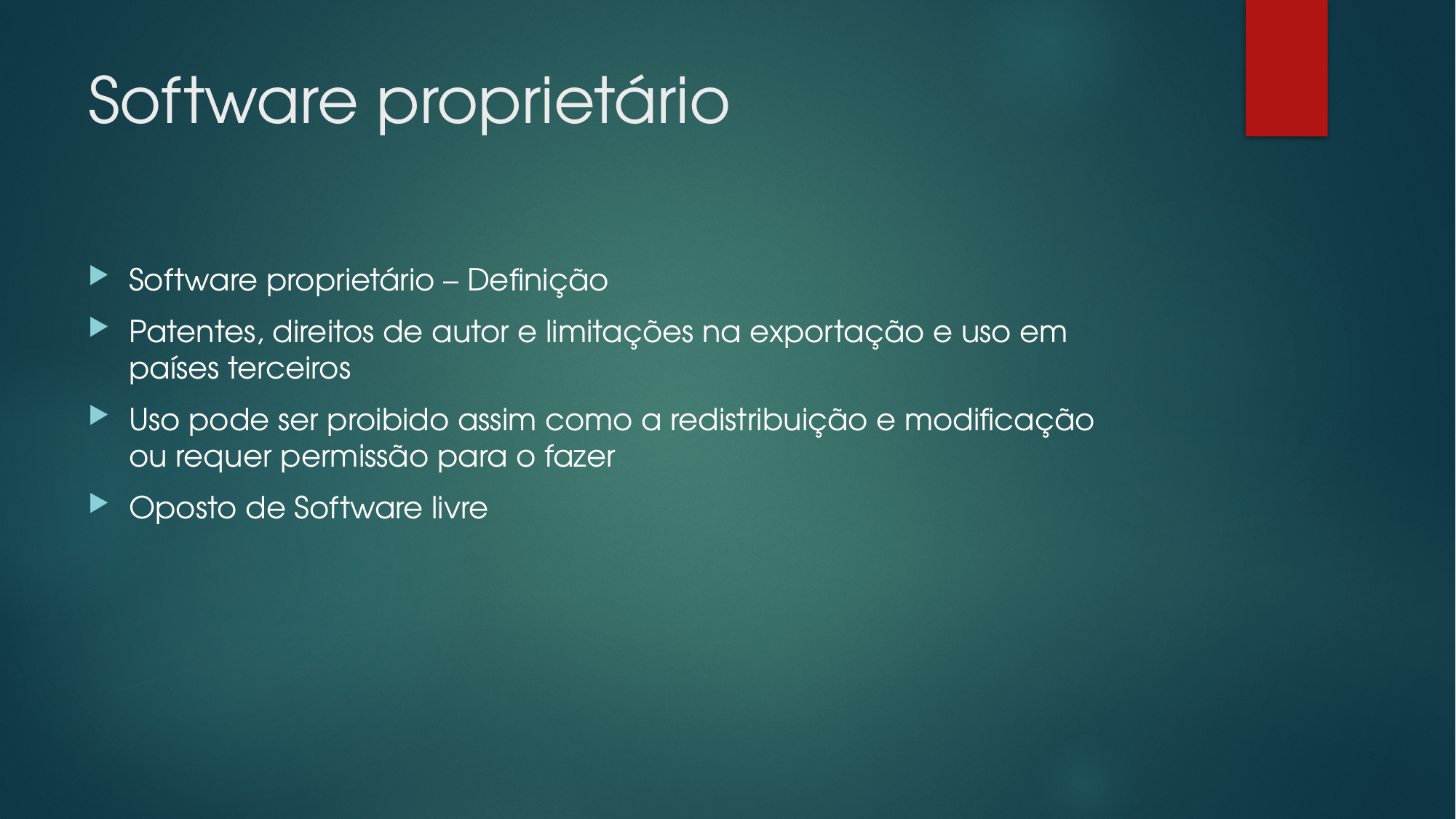

# Software proprietário
Software proprietário – Definição
Patentes, direitos de autor e limitações na exportação e uso em países terceiros
Uso pode ser proibido assim como a redistribuição e modificação ou requer permissão para o fazer
Oposto de Software livre